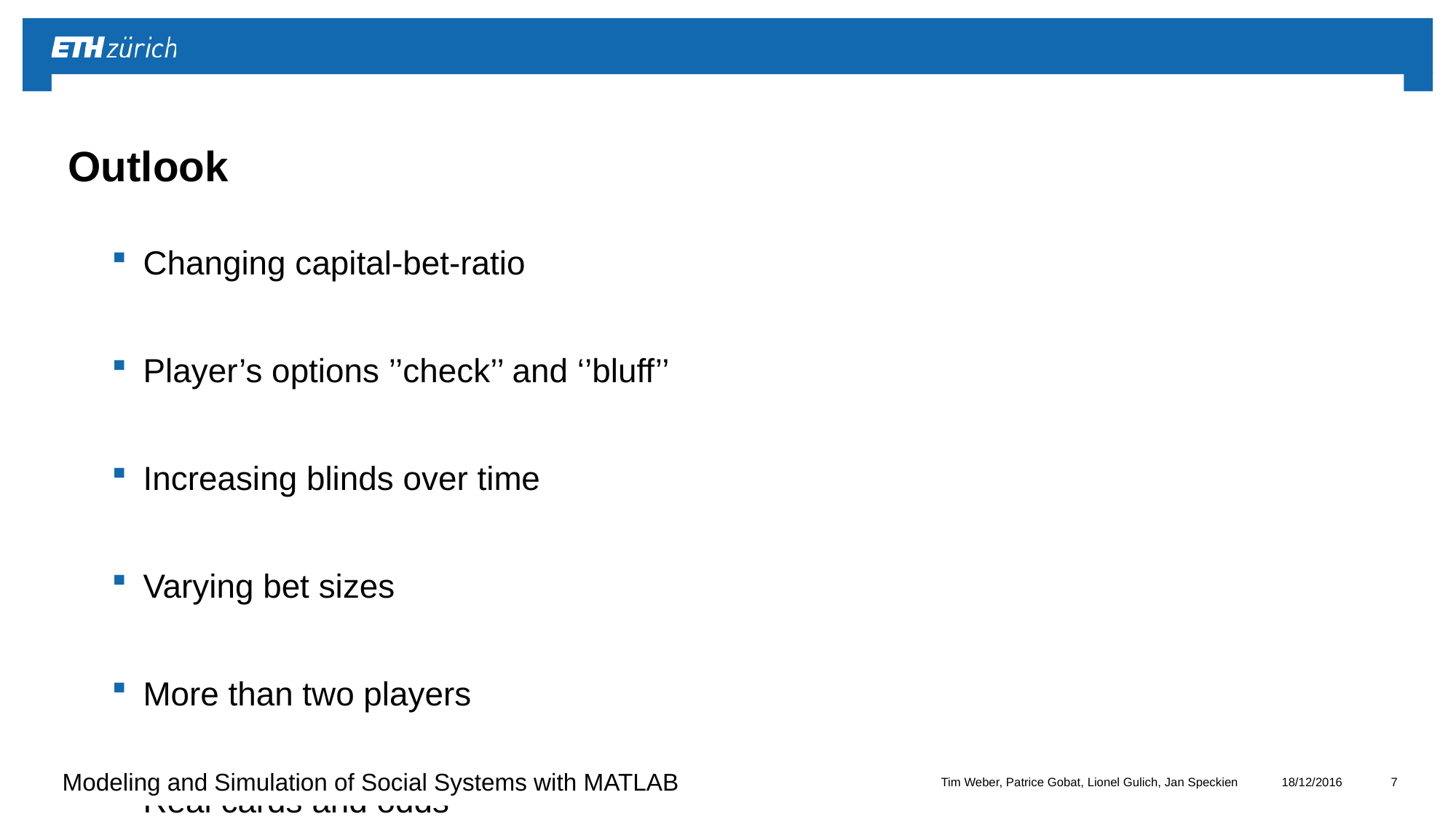

# Outlook
Changing capital-bet-ratio

Player’s options ’’check’’ and ‘’bluff’’

Increasing blinds over time

Varying bet sizes

More than two players

Real cards and odds

Tim Weber, Patrice Gobat, Lionel Gulich, Jan Speckien
18/12/2016
7
Modeling and Simulation of Social Systems with MATLAB